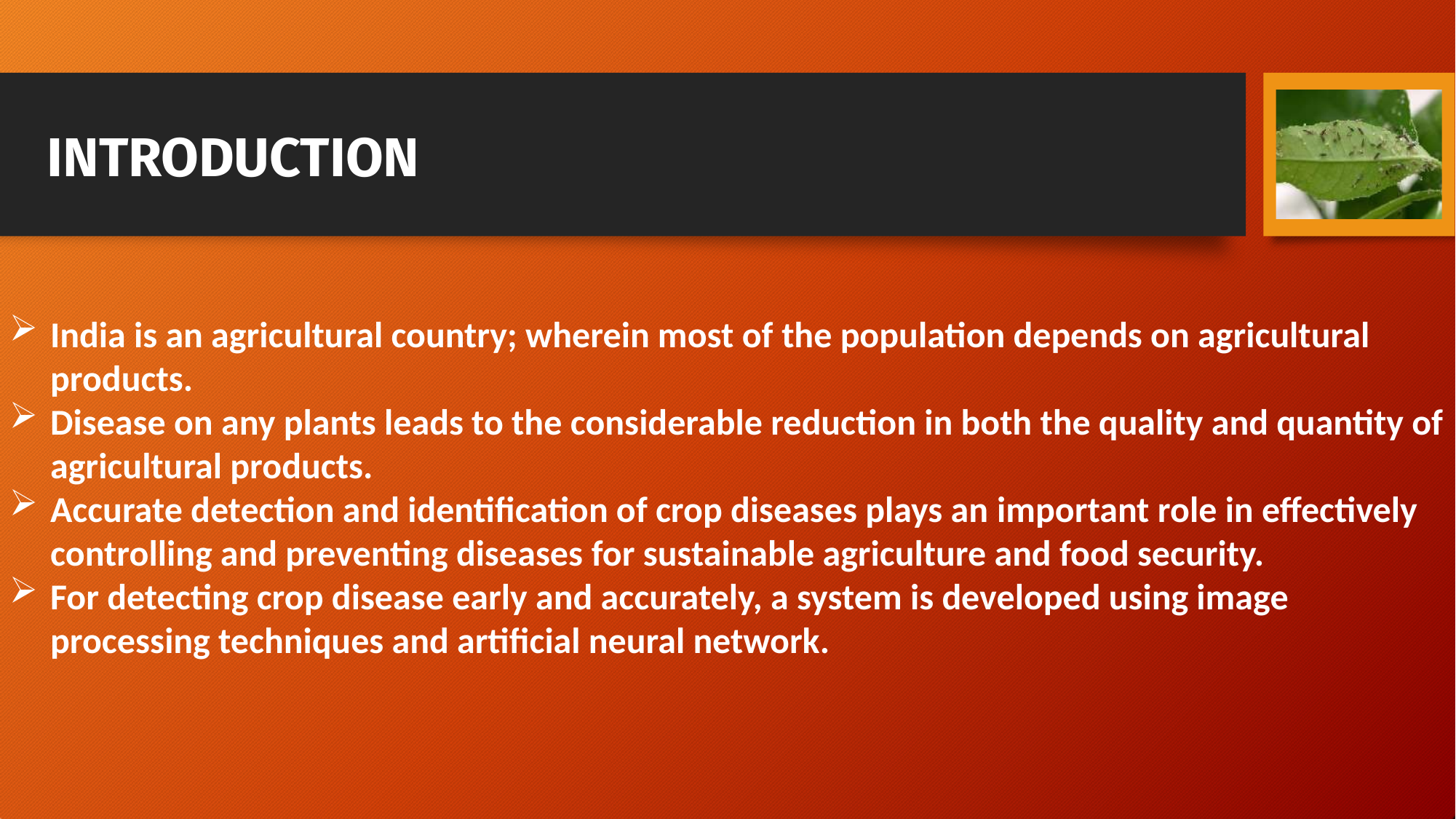

# INTRODUCTION

India is an agricultural country; wherein most of the population depends on agricultural products.
Disease on any plants leads to the considerable reduction in both the quality and quantity of agricultural products.
Accurate detection and identification of crop diseases plays an important role in effectively controlling and preventing diseases for sustainable agriculture and food security.
For detecting crop disease early and accurately, a system is developed using image processing techniques and artificial neural network.